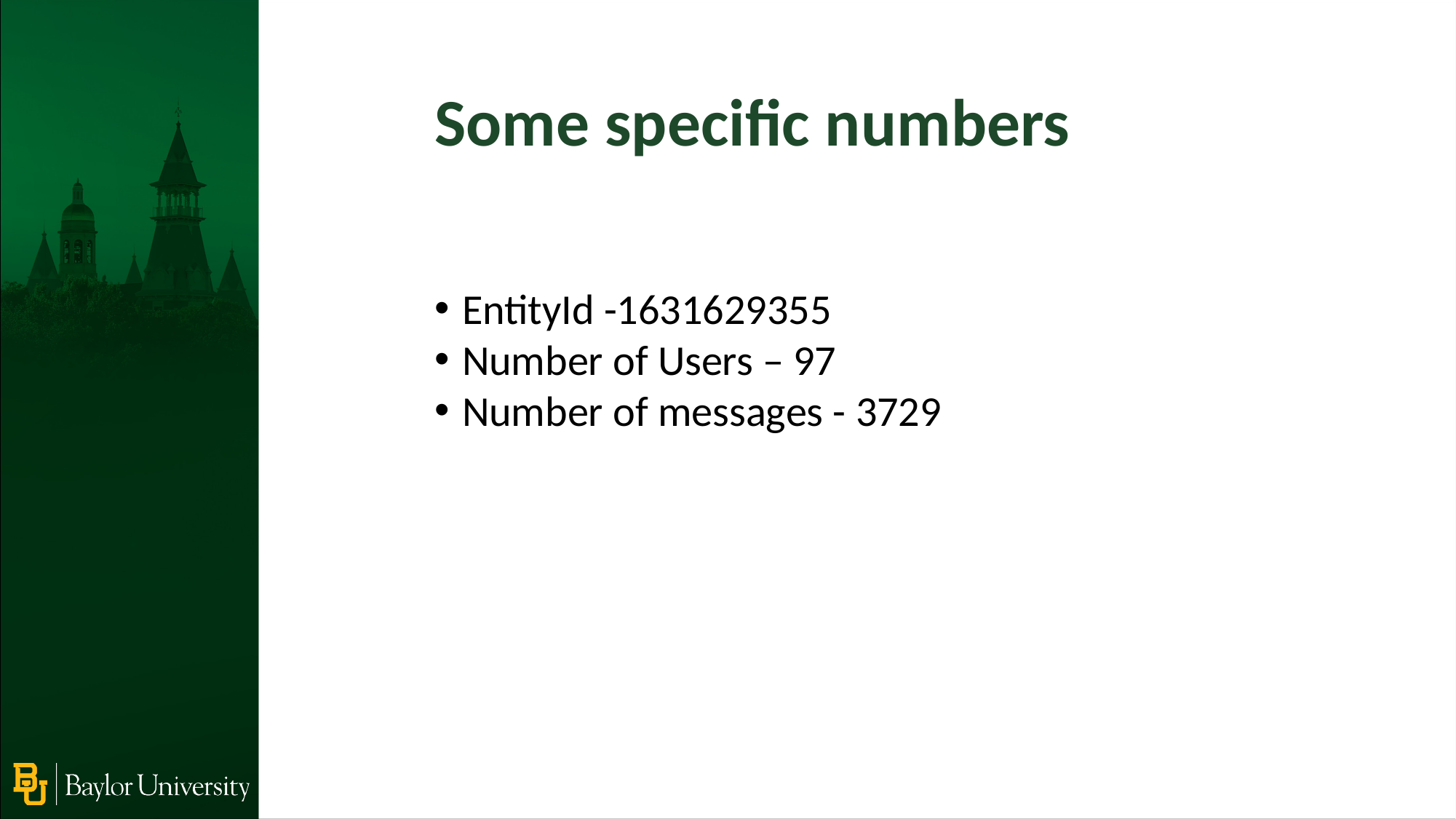

Some specific numbers
EntityId -1631629355
Number of Users – 97
Number of messages - 3729